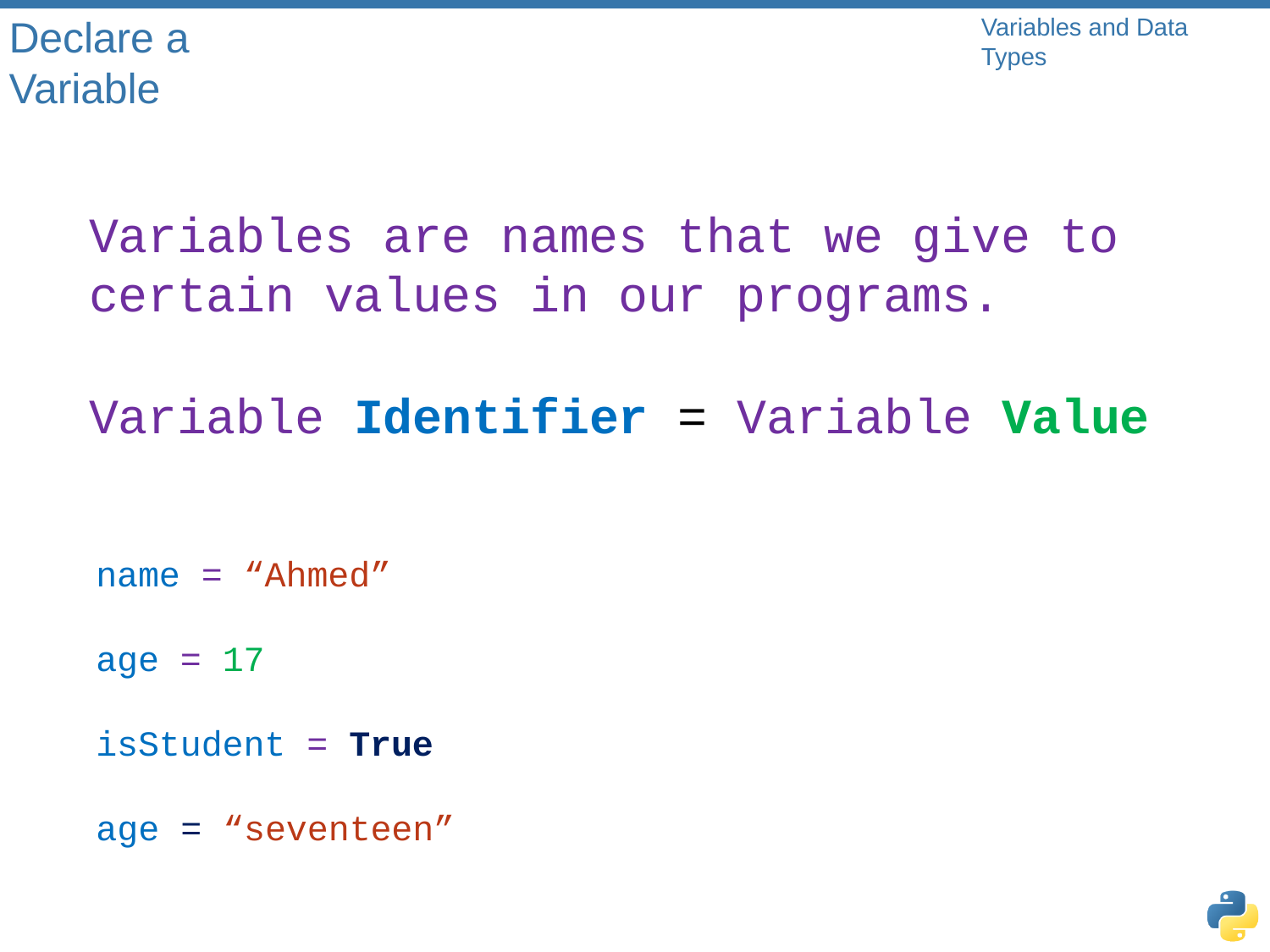

# Declare a Variable
Variables and Data Types
Variables are names that we give to certain values in our programs.

Variable Identifier = Variable Value

name = “Ahmed”  age = 17  isStudent = True  age = “seventeen”